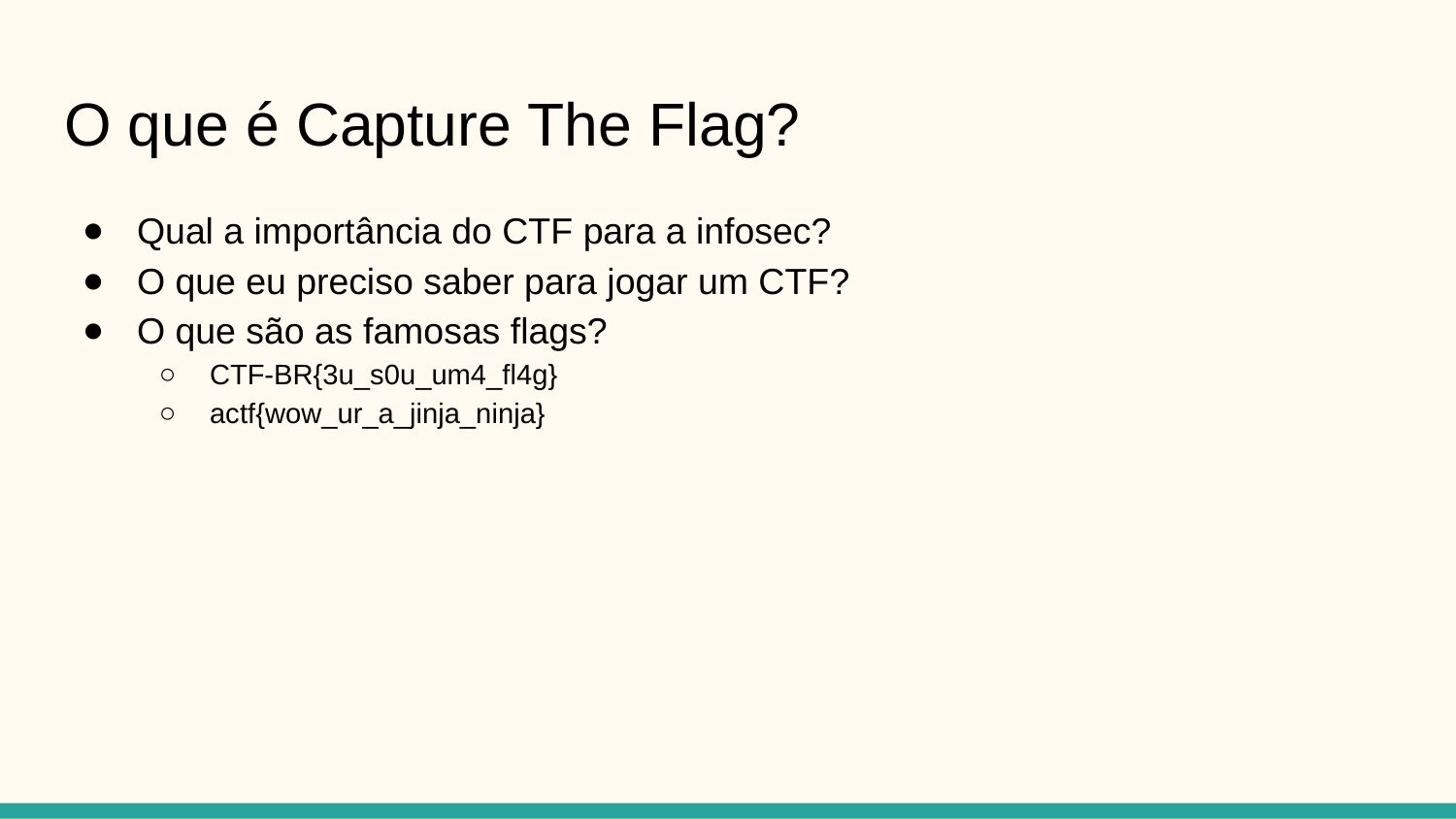

# O que é Capture The Flag?
Qual a importância do CTF para a infosec?
O que eu preciso saber para jogar um CTF?
O que são as famosas flags?
CTF-BR{3u_s0u_um4_fl4g}
actf{wow_ur_a_jinja_ninja}